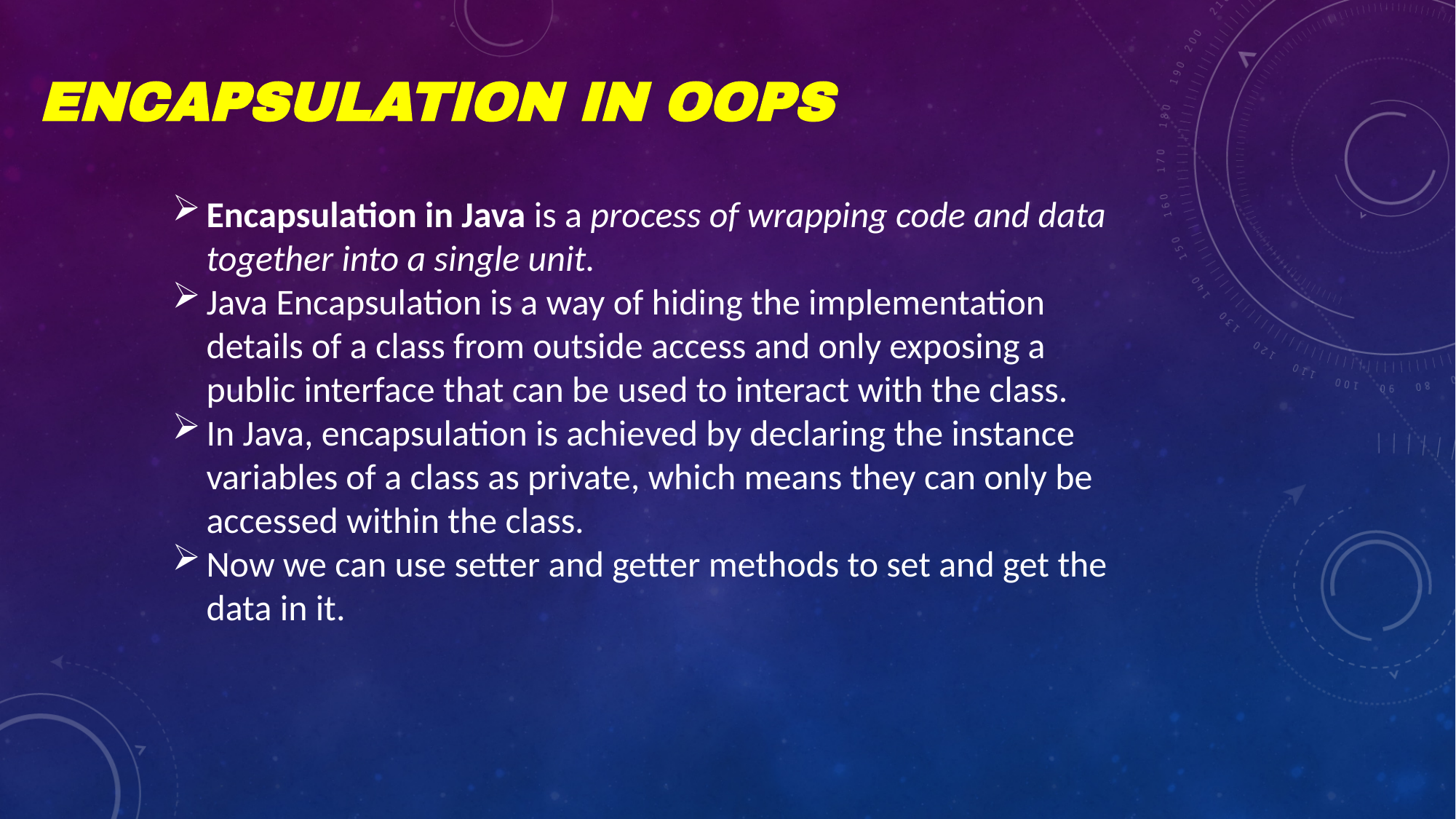

# encapsulation in oops
Encapsulation in Java is a process of wrapping code and data together into a single unit.
Java Encapsulation is a way of hiding the implementation details of a class from outside access and only exposing a public interface that can be used to interact with the class.
In Java, encapsulation is achieved by declaring the instance variables of a class as private, which means they can only be accessed within the class.
Now we can use setter and getter methods to set and get the data in it.